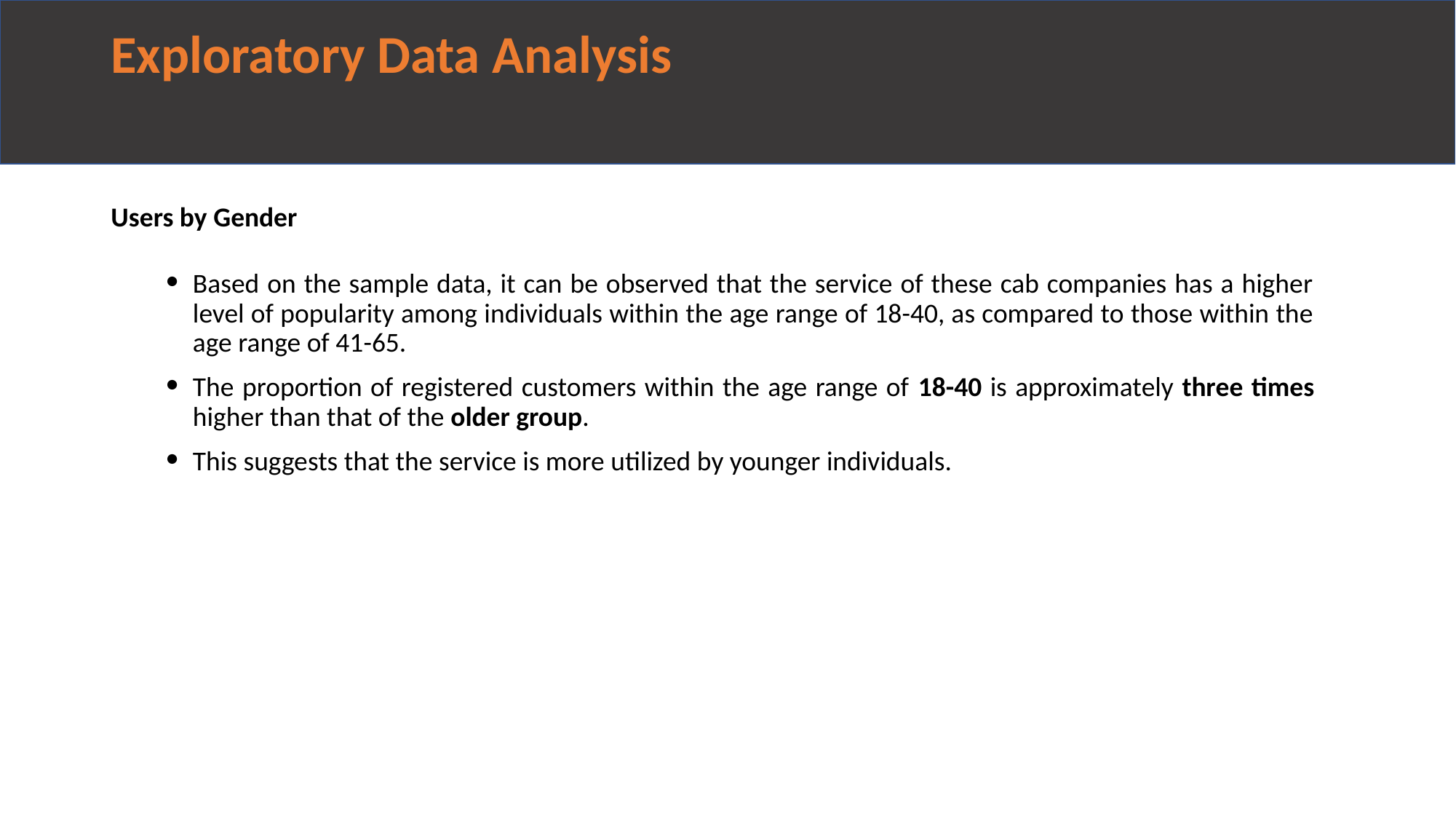

# Exploratory Data Analysis

Users by Gender
Based on the sample data, it can be observed that the service of these cab companies has a higher level of popularity among individuals within the age range of 18-40, as compared to those within the age range of 41-65.
The proportion of registered customers within the age range of 18-40 is approximately three times higher than that of the older group.
This suggests that the service is more utilized by younger individuals.